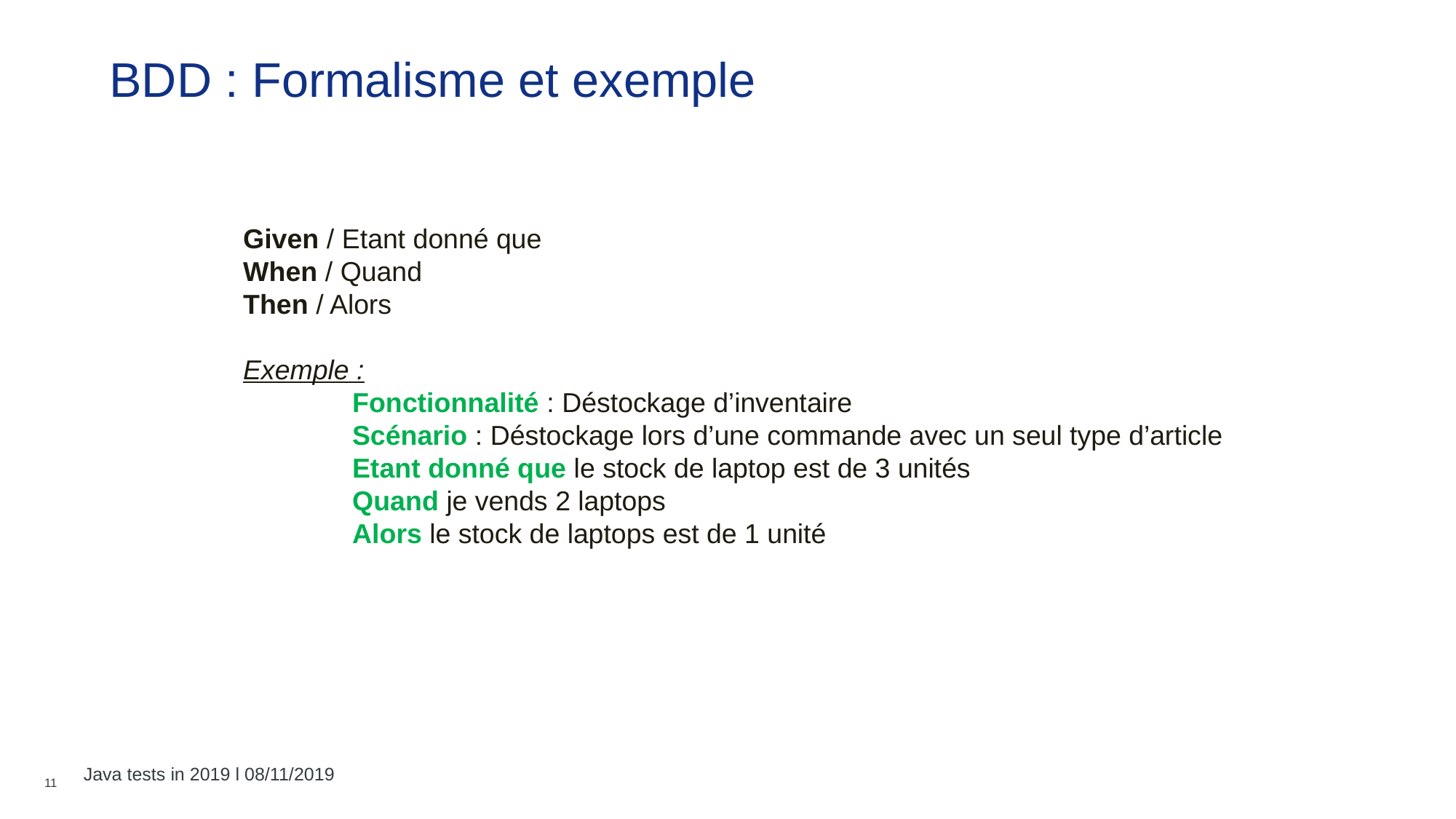

BDD : Formalisme et exemple

Given / Etant donné que
When / Quand
Then / Alors

Exemple :
Fonctionnalité : Déstockage d’inventaire
Scénario : Déstockage lors d’une commande avec un seul type d’article
Etant donné que le stock de laptop est de 3 unités
Quand je vends 2 laptops
Alors le stock de laptops est de 1 unité

Java tests in 2019 l 08/11/2019